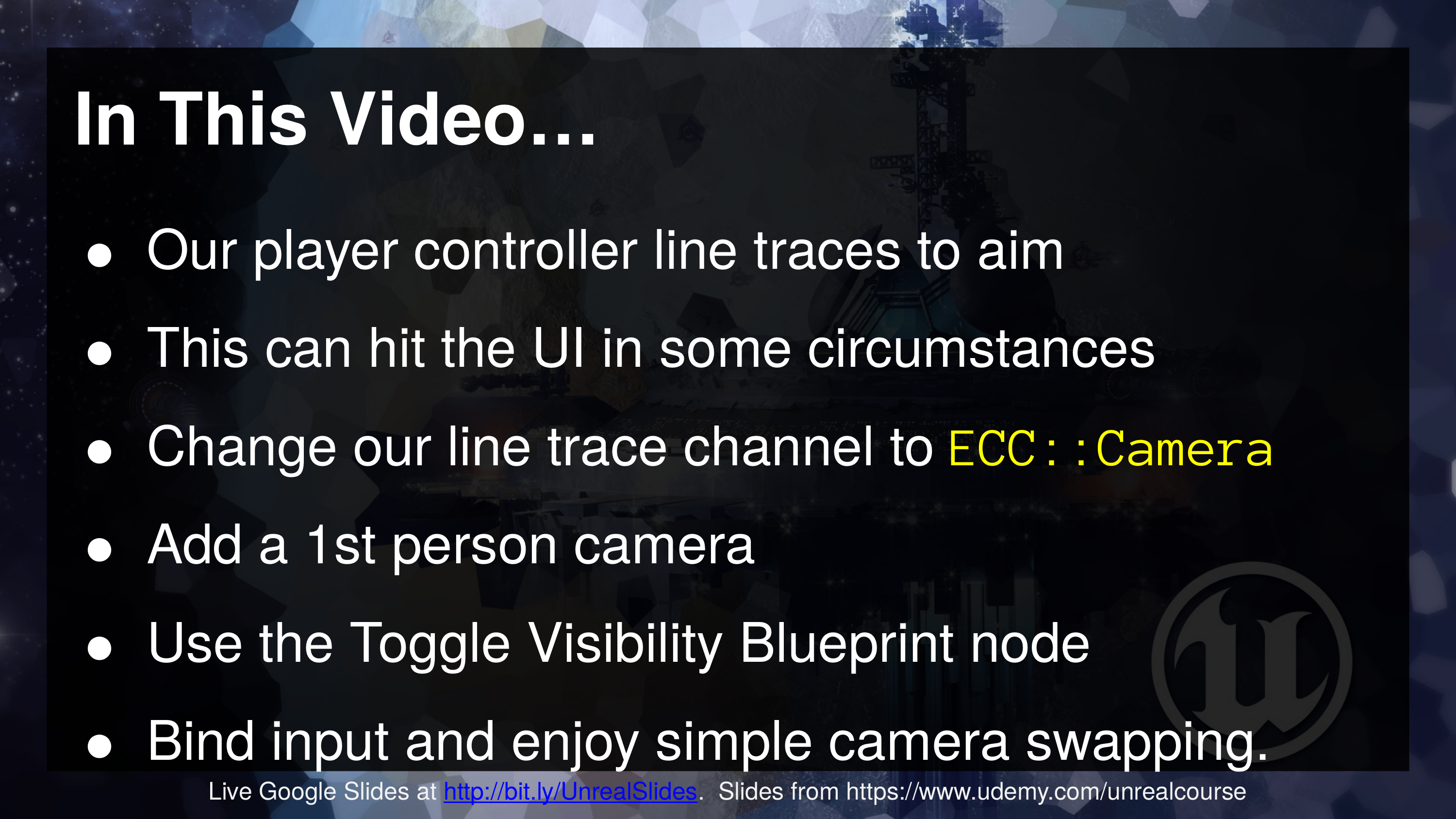

# In This Video…
Our player controller line traces to aim
This can hit the UI in some circumstances
Change our line trace channel to ECC::Camera
Add a 1st person camera
Use the Toggle Visibility Blueprint node
Bind input and enjoy simple camera swapping.